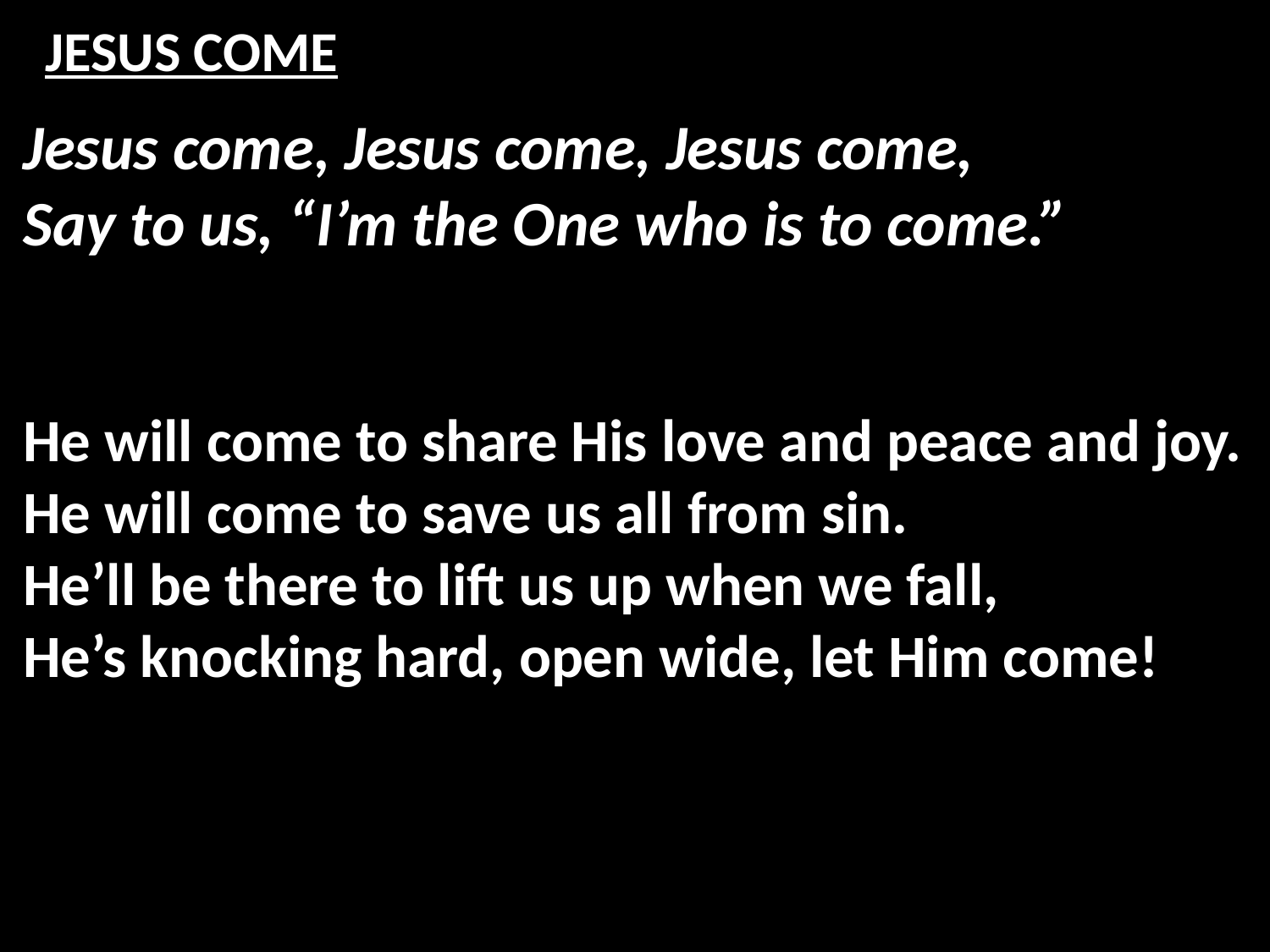

# JESUS COME
Jesus come, Jesus come, Jesus come,
Say to us, “I’m the One who is to come.”

He will come to share His love and peace and joy.
He will come to save us all from sin.
He’ll be there to lift us up when we fall,
He’s knocking hard, open wide, let Him come!